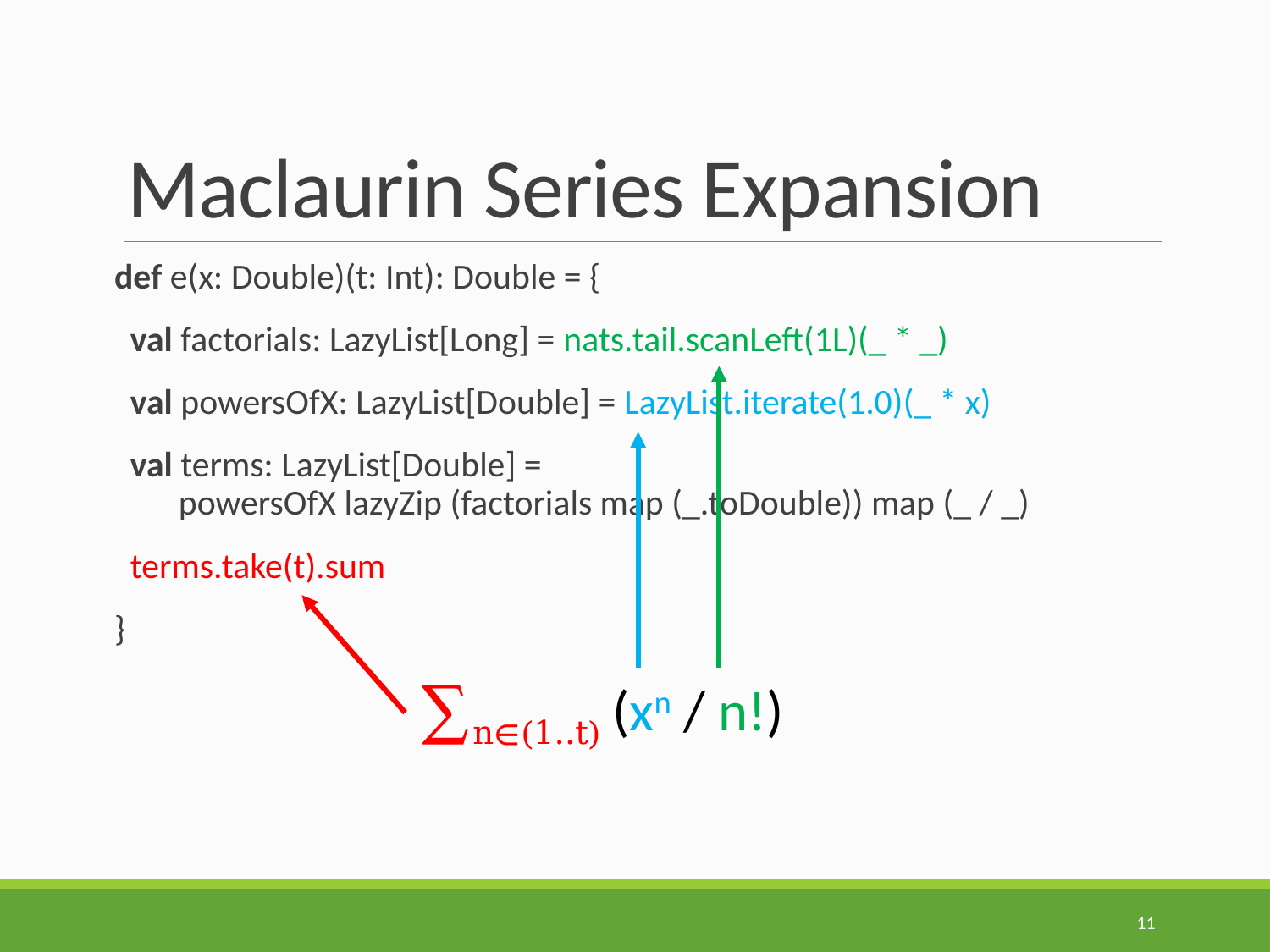

# Maclaurin Series Expansion
def e(x: Double)(t: Int): Double = {
  val factorials: LazyList[Long] = nats.tail.scanLeft(1L)(_ * _)
  val powersOfX: LazyList[Double] = LazyList.iterate(1.0)(_ * x)
  val terms: LazyList[Double] =
        powersOfX lazyZip (factorials map (_.toDouble)) map (_ / _)
  terms.take(t).sum
}

∑n∈(1..t) (xn / n!)
11